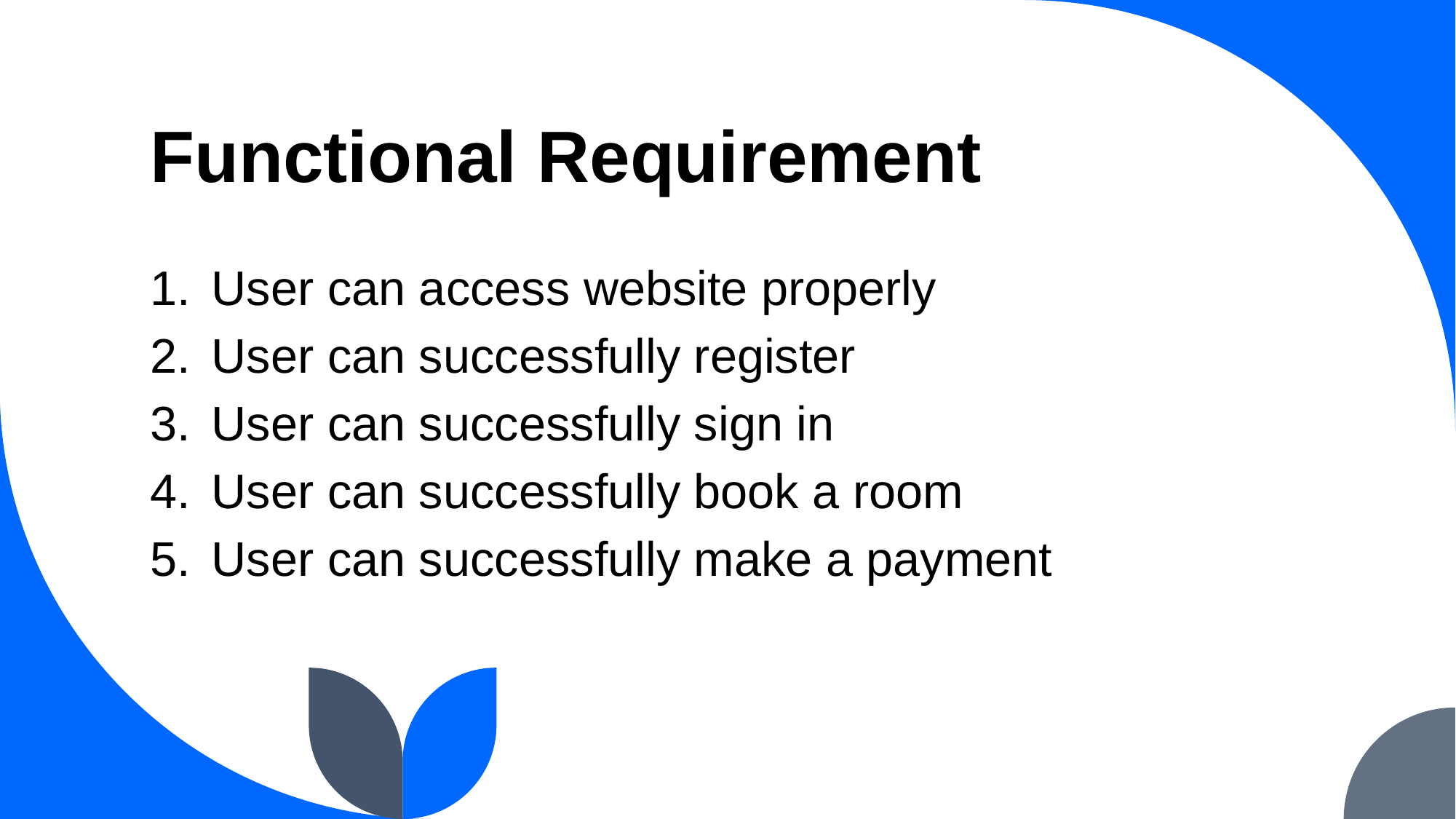

# Functional Requirement
User can access website properly
User can successfully register
User can successfully sign in
User can successfully book a room
User can successfully make a payment